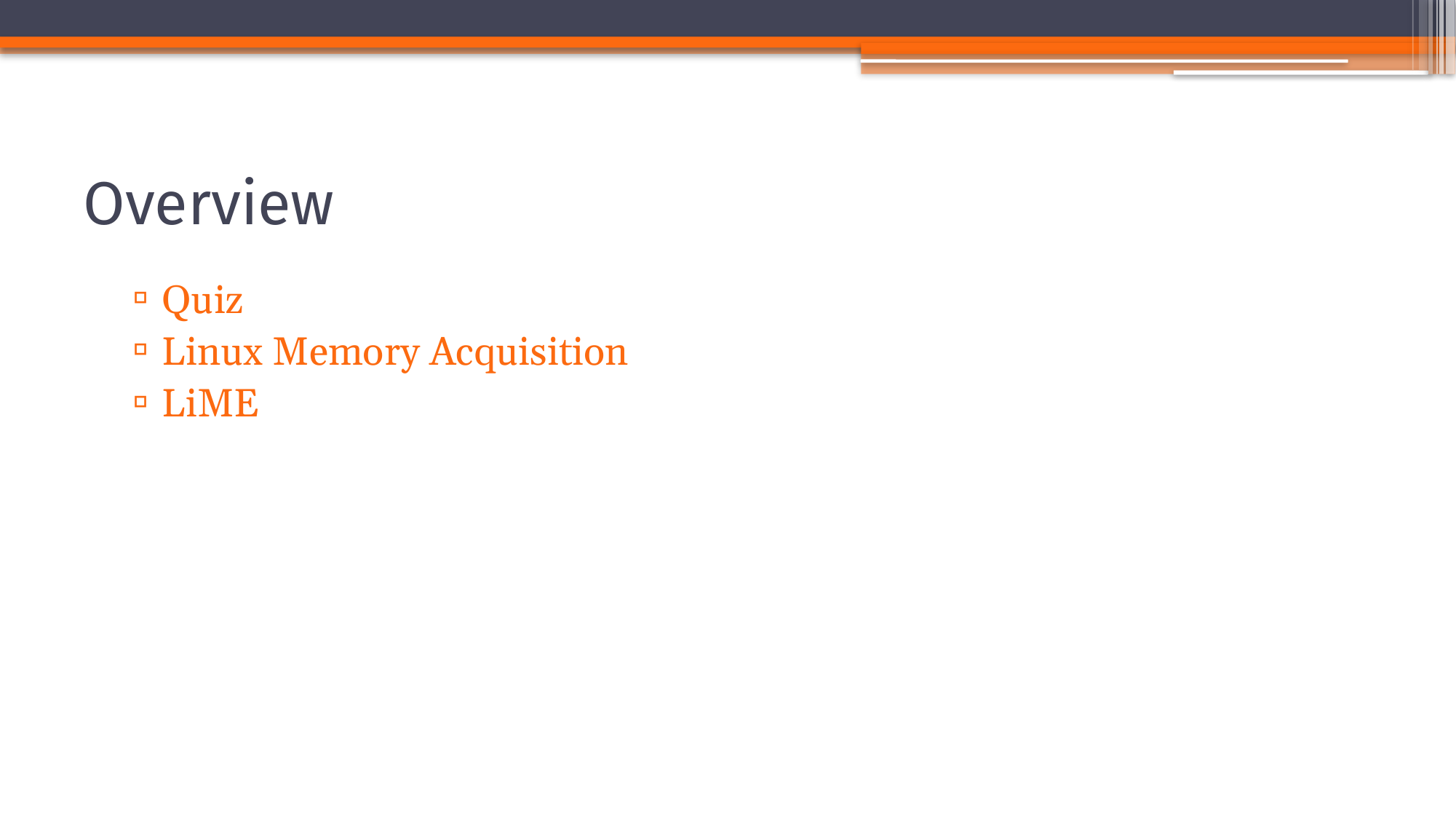

# Overview
Quiz
Linux Memory Acquisition
LiME